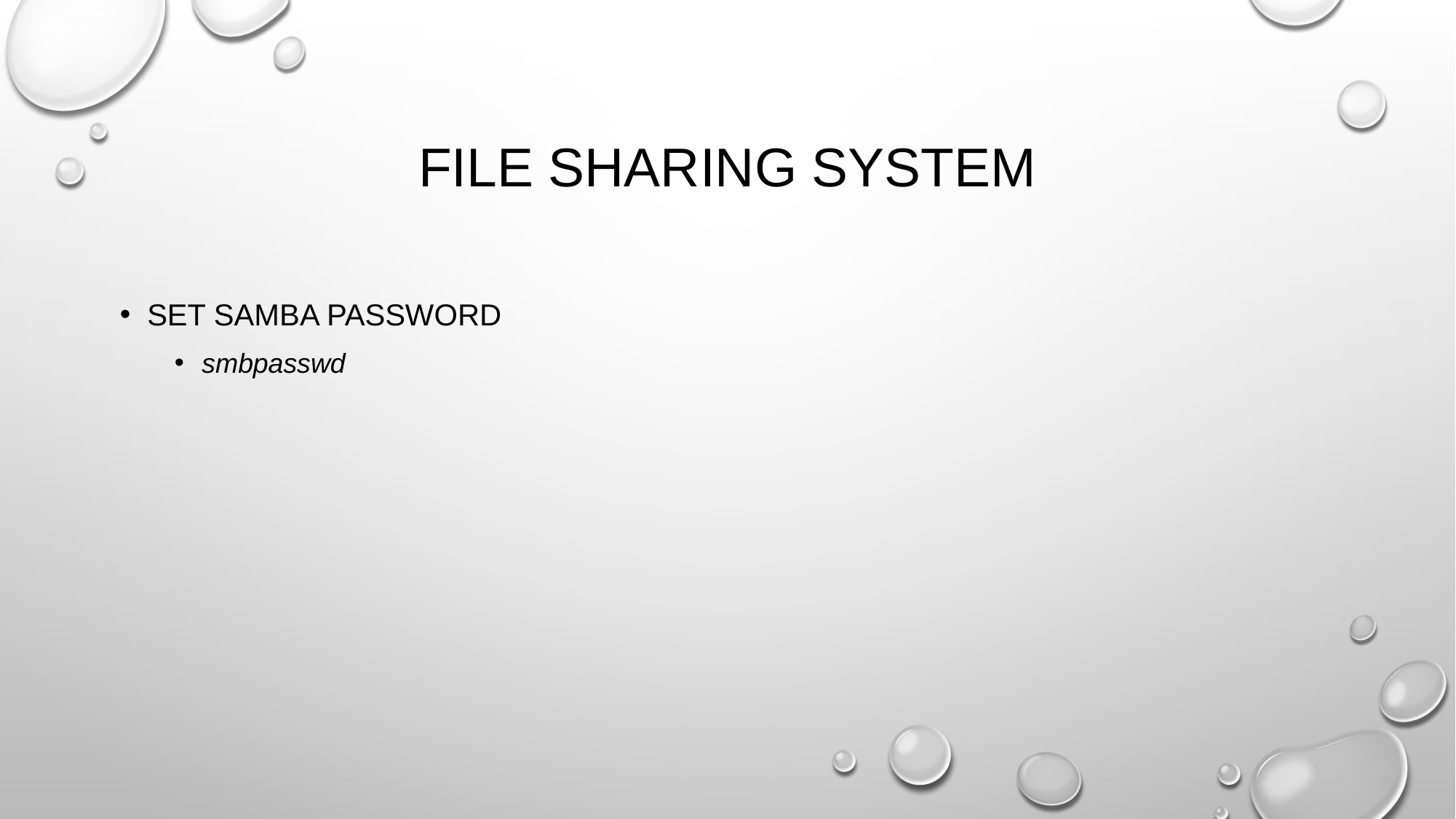

# file sharing system
set samba password
smbpasswd